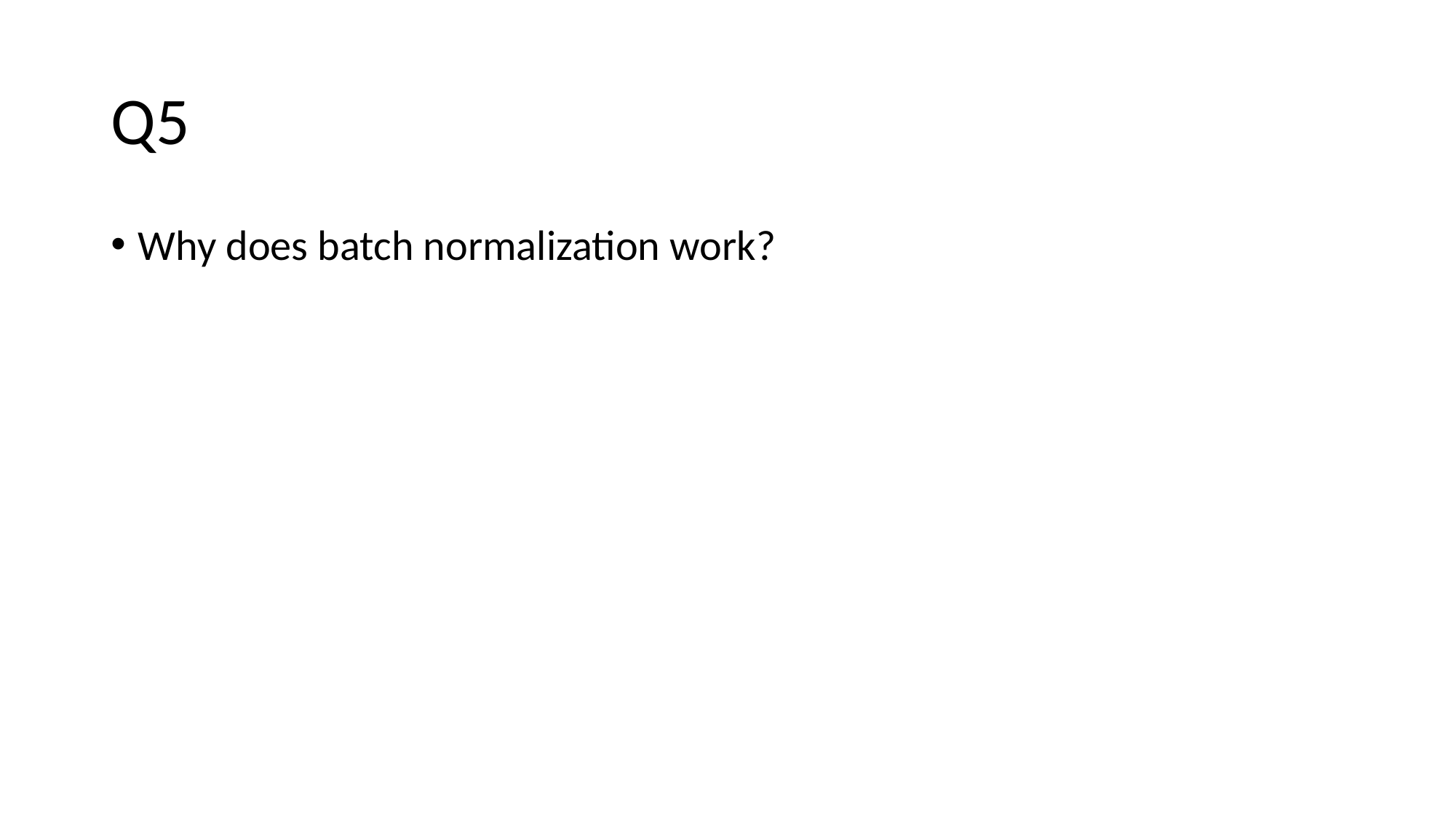

# Q5
Why does batch normalization work?